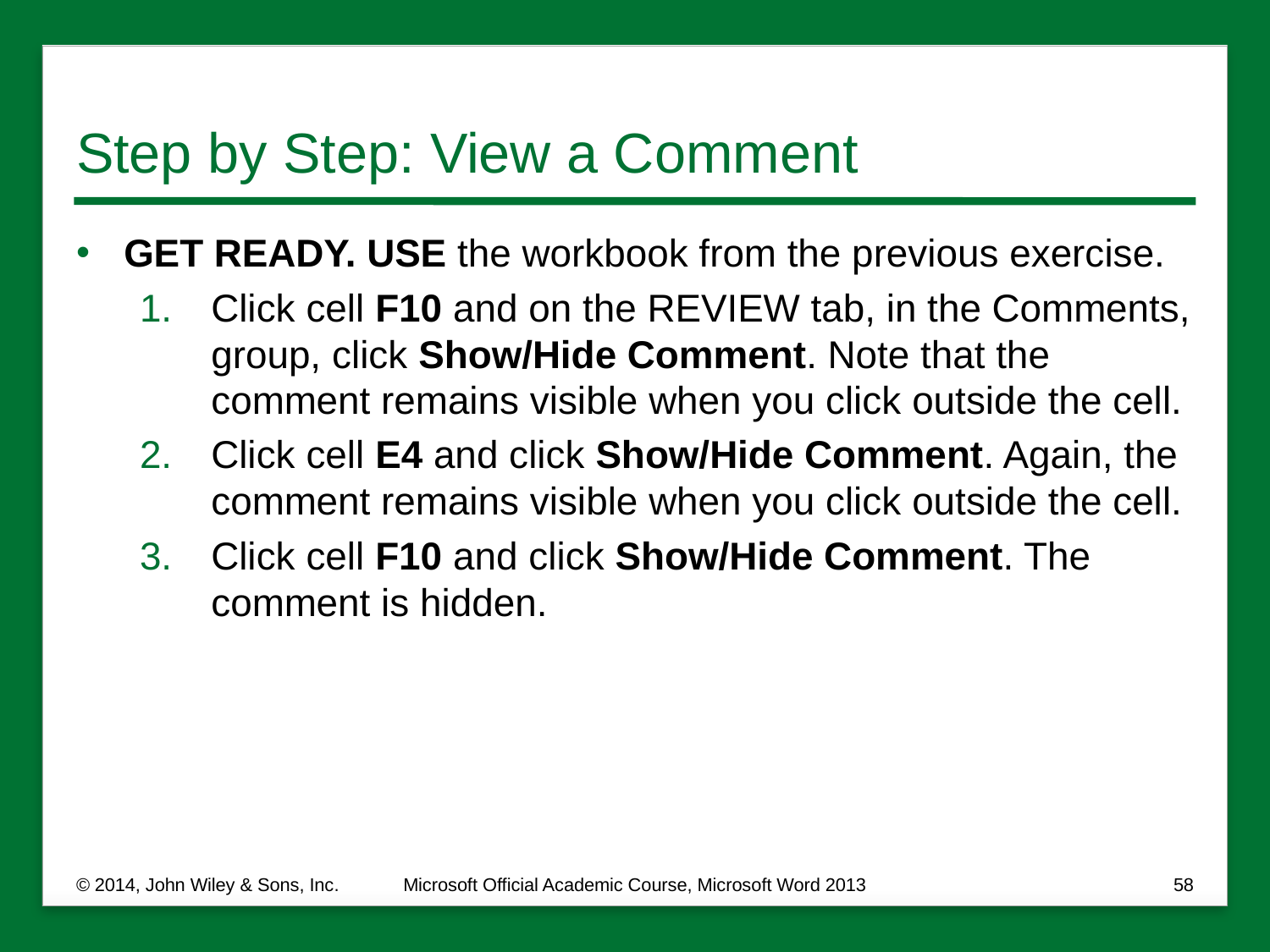

# Step by Step: View a Comment
GET READY. USE the workbook from the previous exercise.
Click cell F10 and on the REVIEW tab, in the Comments, group, click Show/Hide Comment. Note that the comment remains visible when you click outside the cell.
Click cell E4 and click Show/Hide Comment. Again, the comment remains visible when you click outside the cell.
Click cell F10 and click Show/Hide Comment. The comment is hidden.
© 2014, John Wiley & Sons, Inc.
Microsoft Official Academic Course, Microsoft Word 2013
58